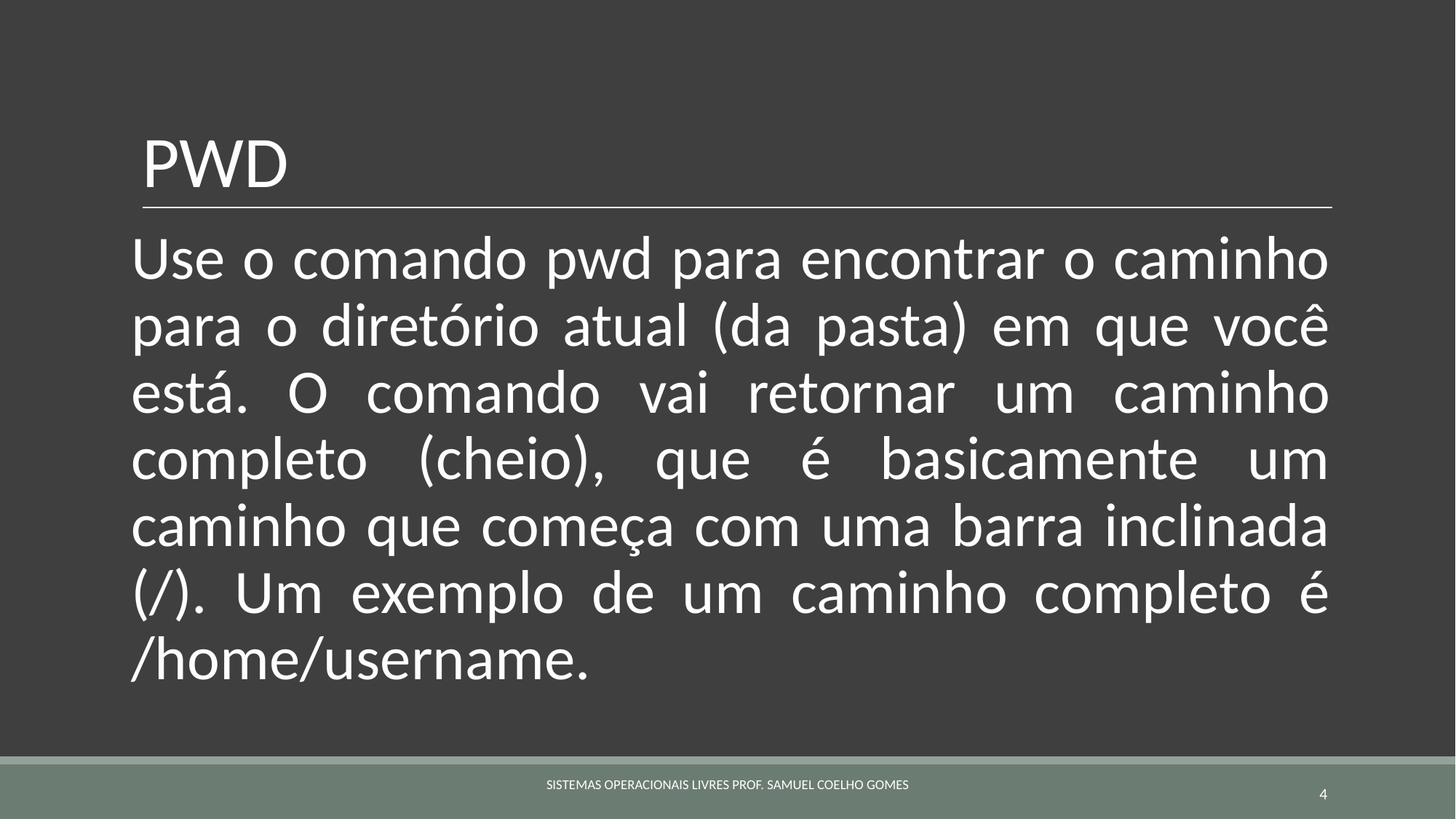

# PWD
Use o comando pwd para encontrar o caminho para o diretório atual (da pasta) em que você está. O comando vai retornar um caminho completo (cheio), que é basicamente um caminho que começa com uma barra inclinada (/). Um exemplo de um caminho completo é /home/username.
SISTEMAS OPERACIONAIS LIVRES PROF. SAMUEL COELHO GOMES
4